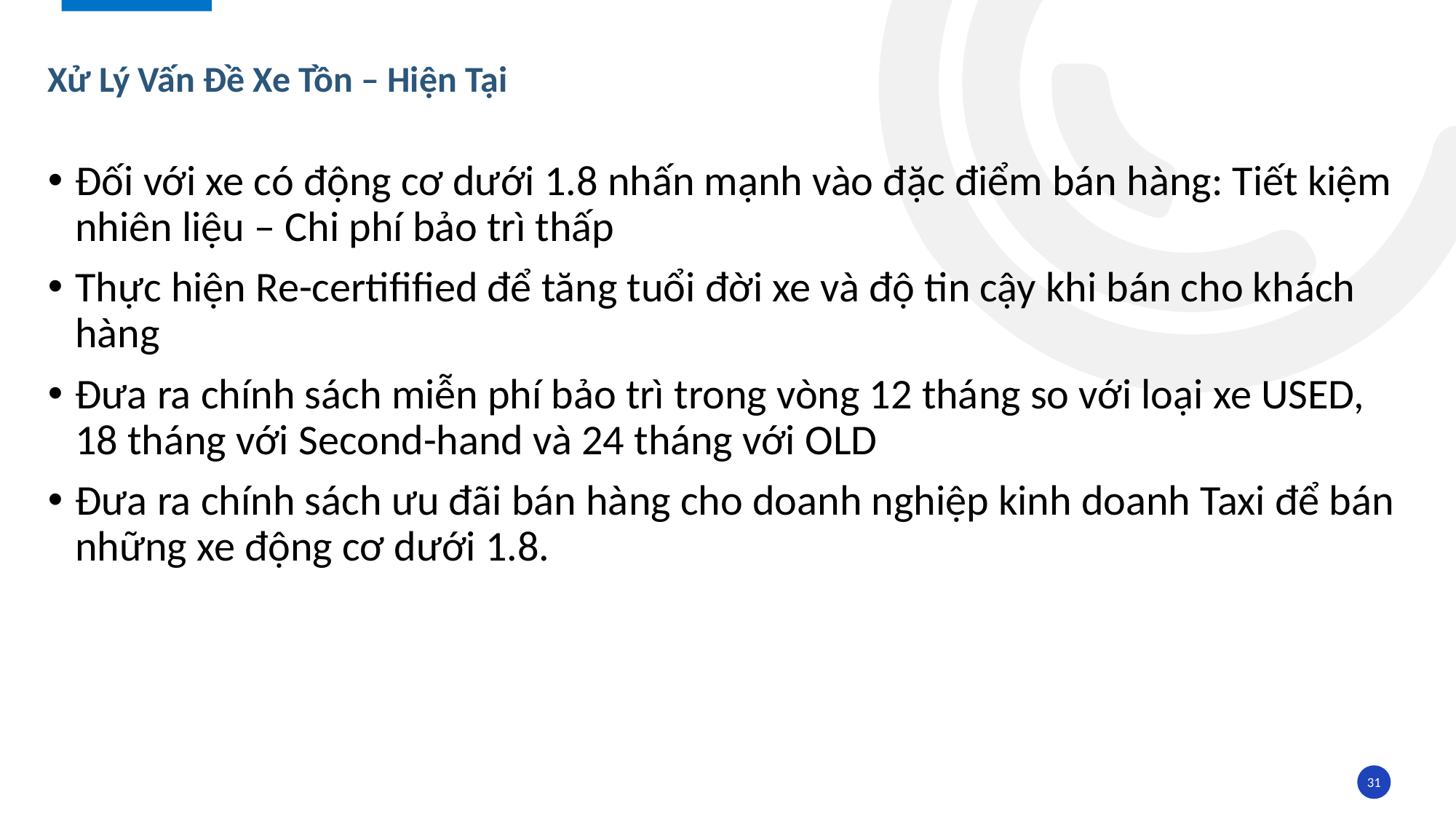

Xử Lý Vấn Đề Xe Tồn – Hiện Tại
Đối với xe có động cơ dưới 1.8 nhấn mạnh vào đặc điểm bán hàng: Tiết kiệm nhiên liệu – Chi phí bảo trì thấp
Thực hiện Re-certifified để tăng tuổi đời xe và độ tin cậy khi bán cho khách hàng
Đưa ra chính sách miễn phí bảo trì trong vòng 12 tháng so với loại xe USED, 18 tháng với Second-hand và 24 tháng với OLD
Đưa ra chính sách ưu đãi bán hàng cho doanh nghiệp kinh doanh Taxi để bán những xe động cơ dưới 1.8.

31